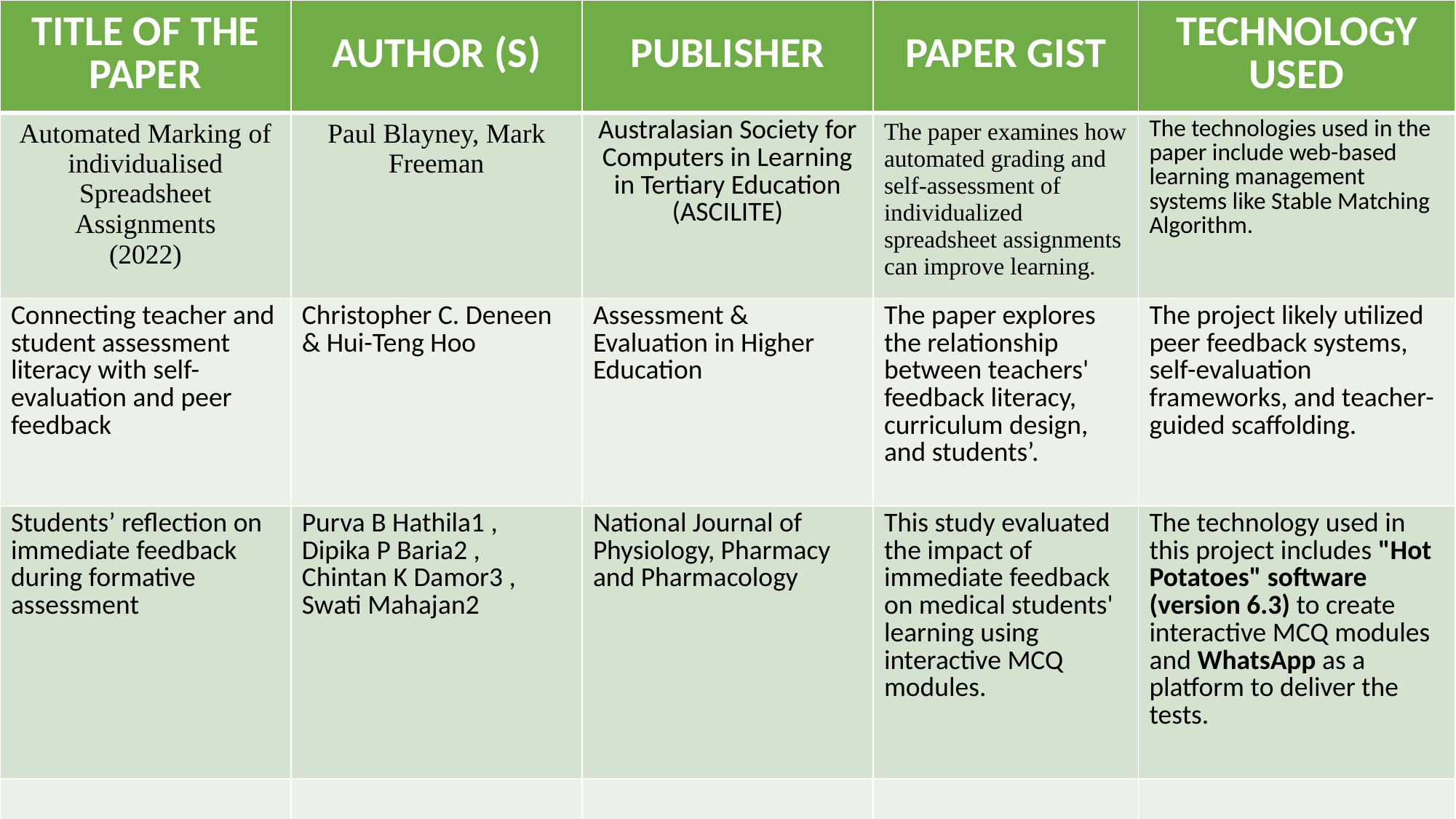

| TITLE OF THE PAPER | AUTHOR (S) | PUBLISHER | PAPER GIST | TECHNOLOGY USED |
| --- | --- | --- | --- | --- |
| Automated Marking of individualised Spreadsheet Assignments (2022) | Paul Blayney, Mark Freeman | Australasian Society for Computers in Learning in Tertiary Education (ASCILITE) | The paper examines how automated grading and self-assessment of individualized spreadsheet assignments can improve learning. | The technologies used in the paper include web-based learning management systems like Stable Matching Algorithm. |
| Connecting teacher and student assessment literacy with self-evaluation and peer feedback | Christopher C. Deneen & Hui-Teng Hoo | Assessment & Evaluation in Higher Education | The paper explores the relationship between teachers' feedback literacy, curriculum design, and students’. | The project likely utilized peer feedback systems, self-evaluation frameworks, and teacher-guided scaffolding. |
| Students’ reflection on immediate feedback during formative assessment | Purva B Hathila1 , Dipika P Baria2 , Chintan K Damor3 , Swati Mahajan2 | National Journal of Physiology, Pharmacy and Pharmacology | This study evaluated the impact of immediate feedback on medical students' learning using interactive MCQ modules. | The technology used in this project includes "Hot Potatoes" software (version 6.3) to create interactive MCQ modules and WhatsApp as a platform to deliver the tests. |
|  |  |  |  |  |
LITERATURE SURVEY

5